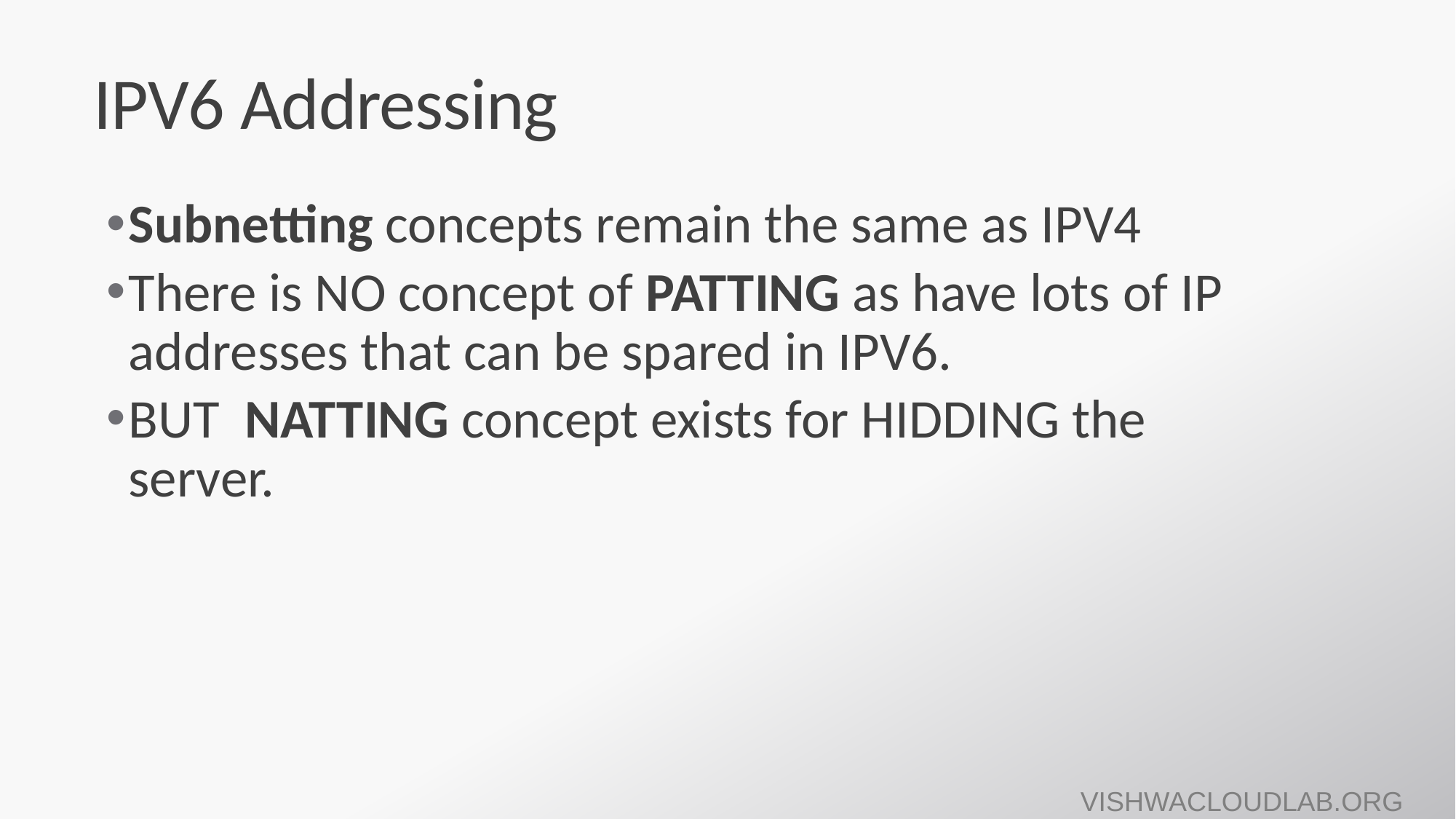

# IPV6 Addressing
Subnetting concepts remain the same as IPV4
There is NO concept of PATTING as have lots of IP addresses that can be spared in IPV6.
BUT  NATTING concept exists for HIDDING the server.